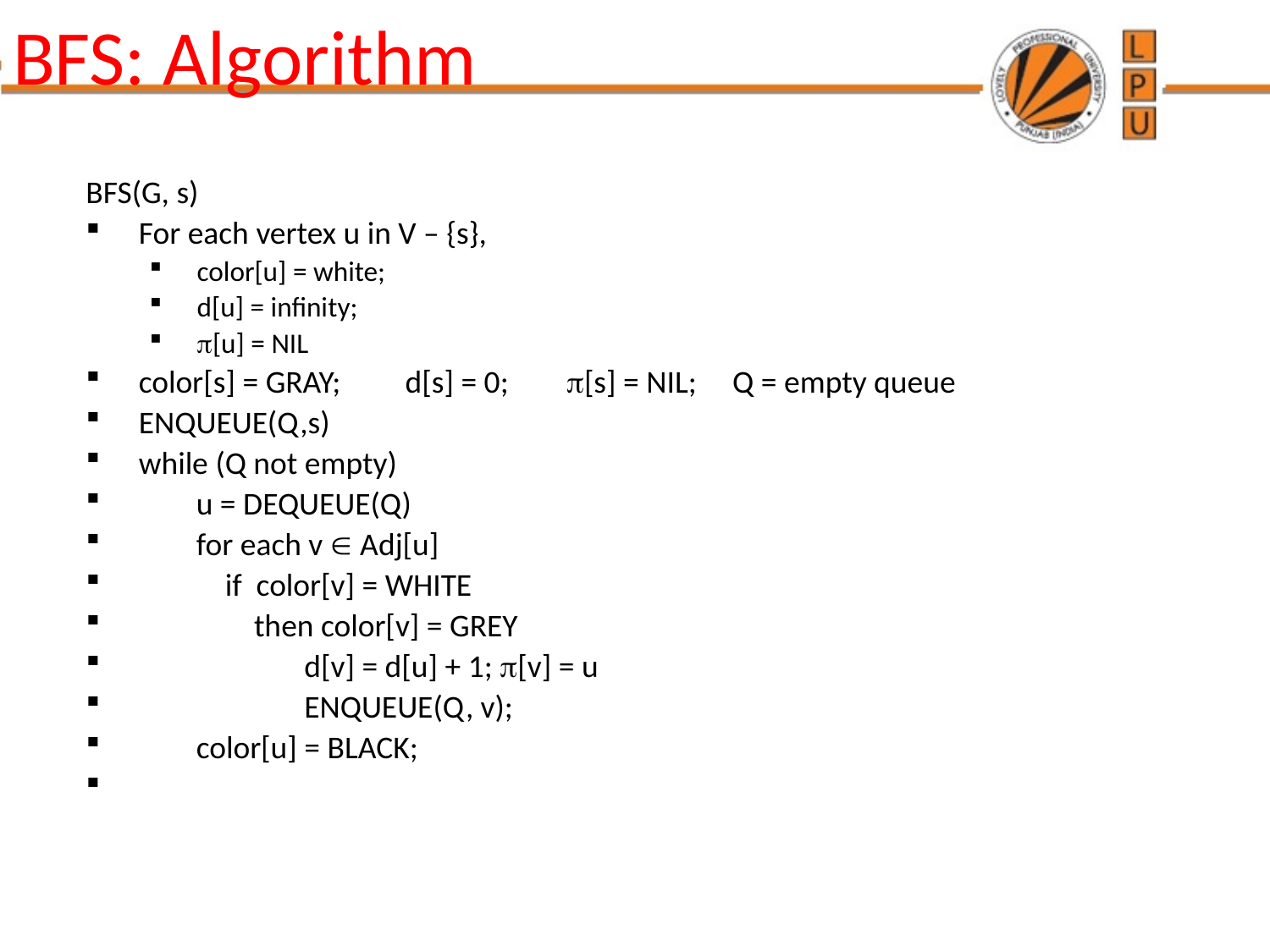

# BFS: Algorithm
BFS(G, s)
For each vertex u in V – {s},
color[u] = white;
d[u] = infinity;
π[u] = NIL
color[s] = GRAY;         d[s] = 0;        π[s] = NIL;     Q = empty queue
ENQUEUE(Q,s)
while (Q not empty)
        u = DEQUEUE(Q)
        for each v ∈ Adj[u]
            if  color[v] = WHITE
                then color[v] = GREY
                       d[v] = d[u] + 1; π[v] = u
                       ENQUEUE(Q, v);
        color[u] = BLACK;